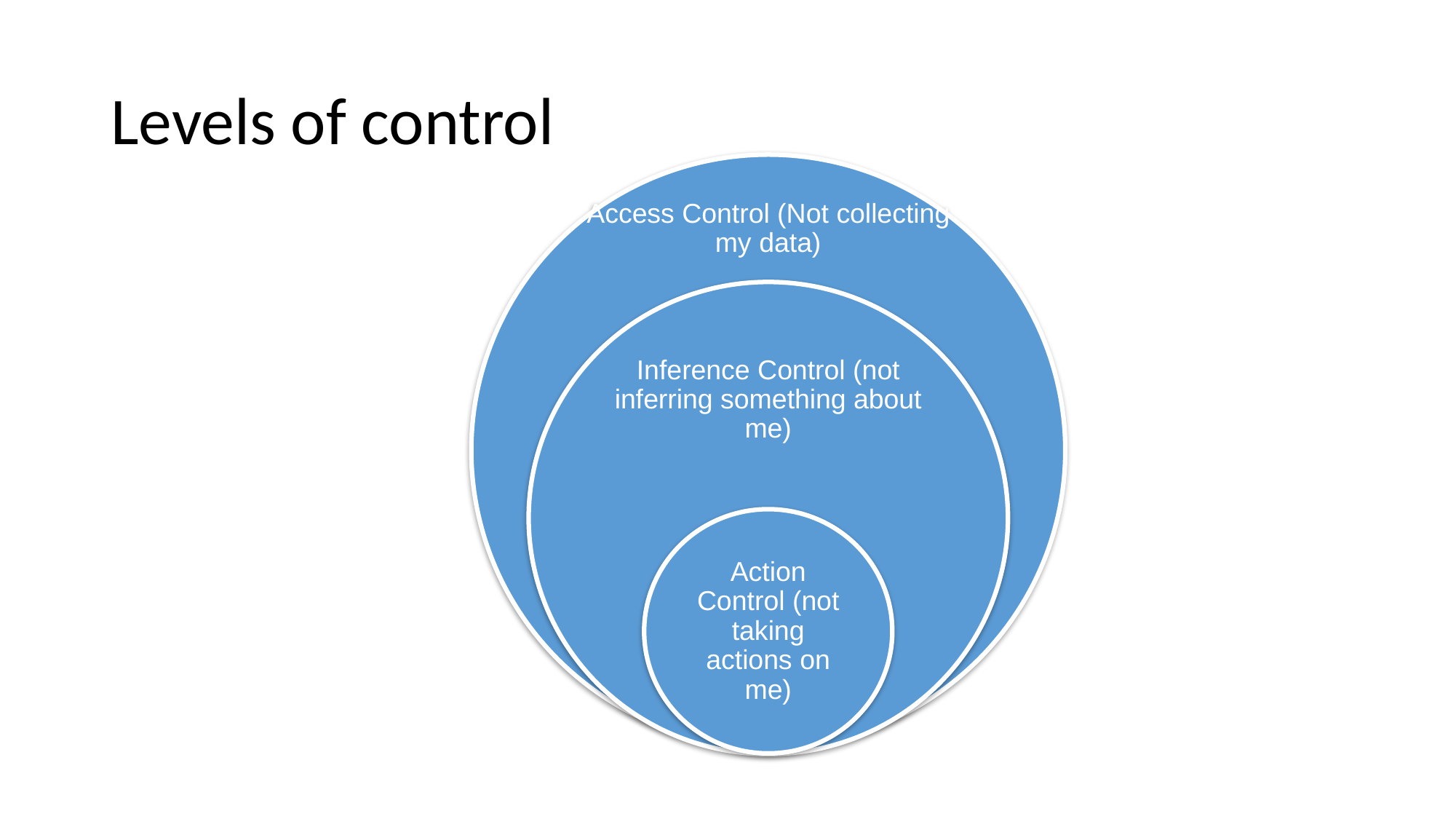

# Levels of control
Access Control (Not collecting my data)
Inference Control (not inferring something about me)
Action Control (not taking actions on me)